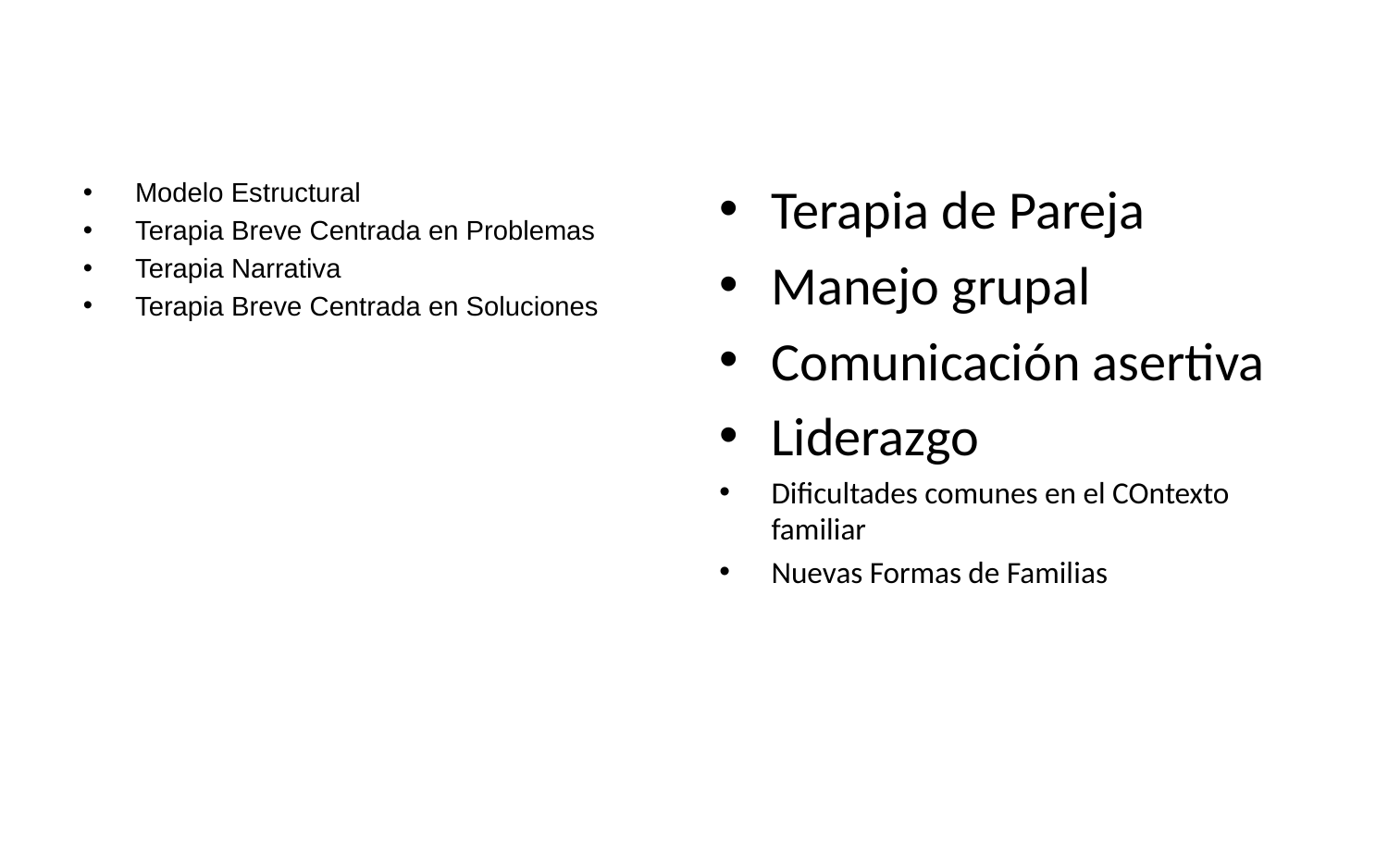

Modelo Estructural
Terapia Breve Centrada en Problemas
Terapia Narrativa
Terapia Breve Centrada en Soluciones

Terapia de Pareja
Manejo grupal
Comunicación asertiva
Liderazgo
Dificultades comunes en el COntexto familiar
Nuevas Formas de Familias